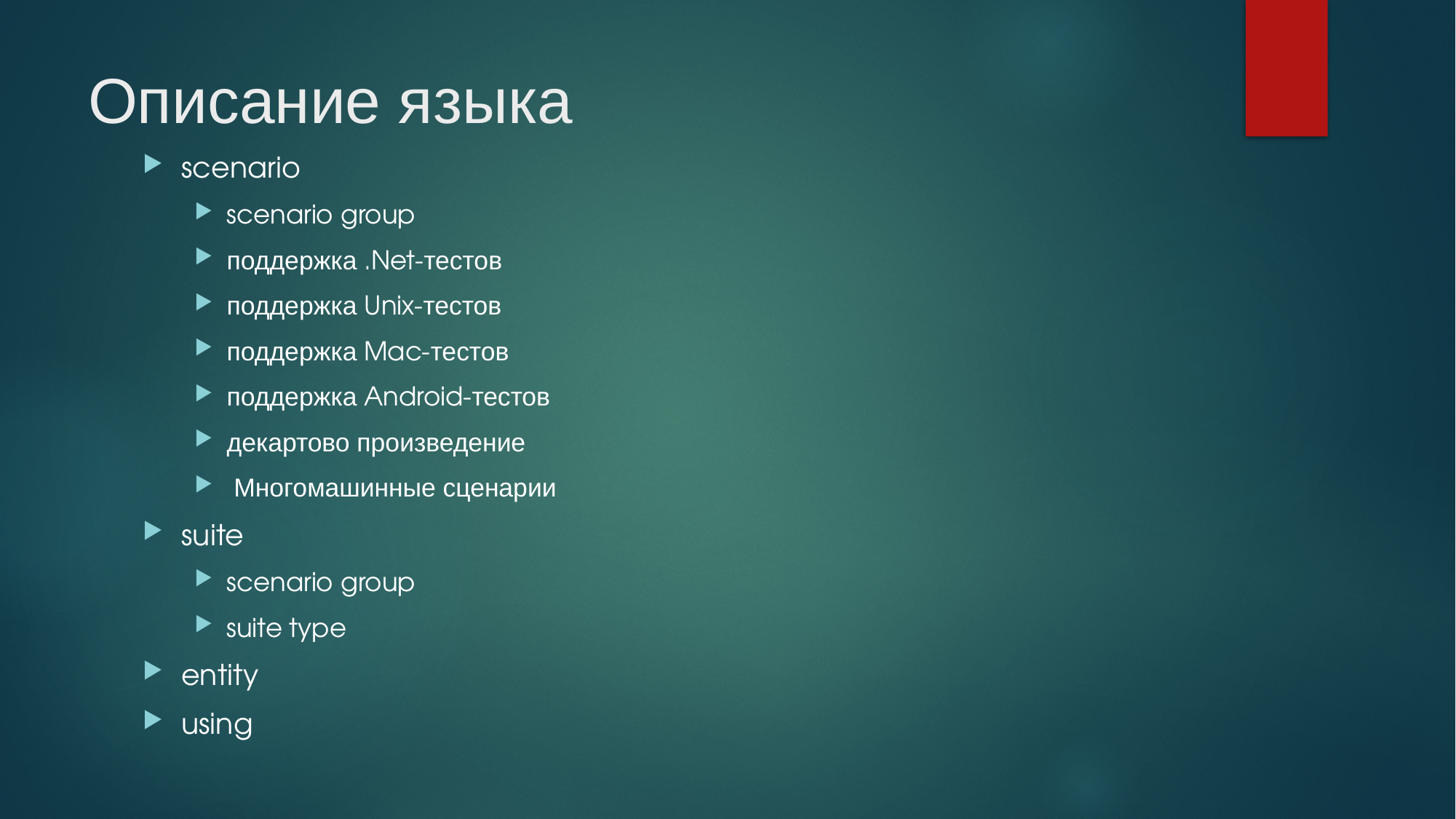

# Описание языка
scenario
scenario group
поддержка .Net-тестов
поддержка Unix-тестов
поддержка Mac-тестов
поддержка Android-тестов
декартово произведение
 Многомашинные сценарии
suite
scenario group
suite type
entity
using